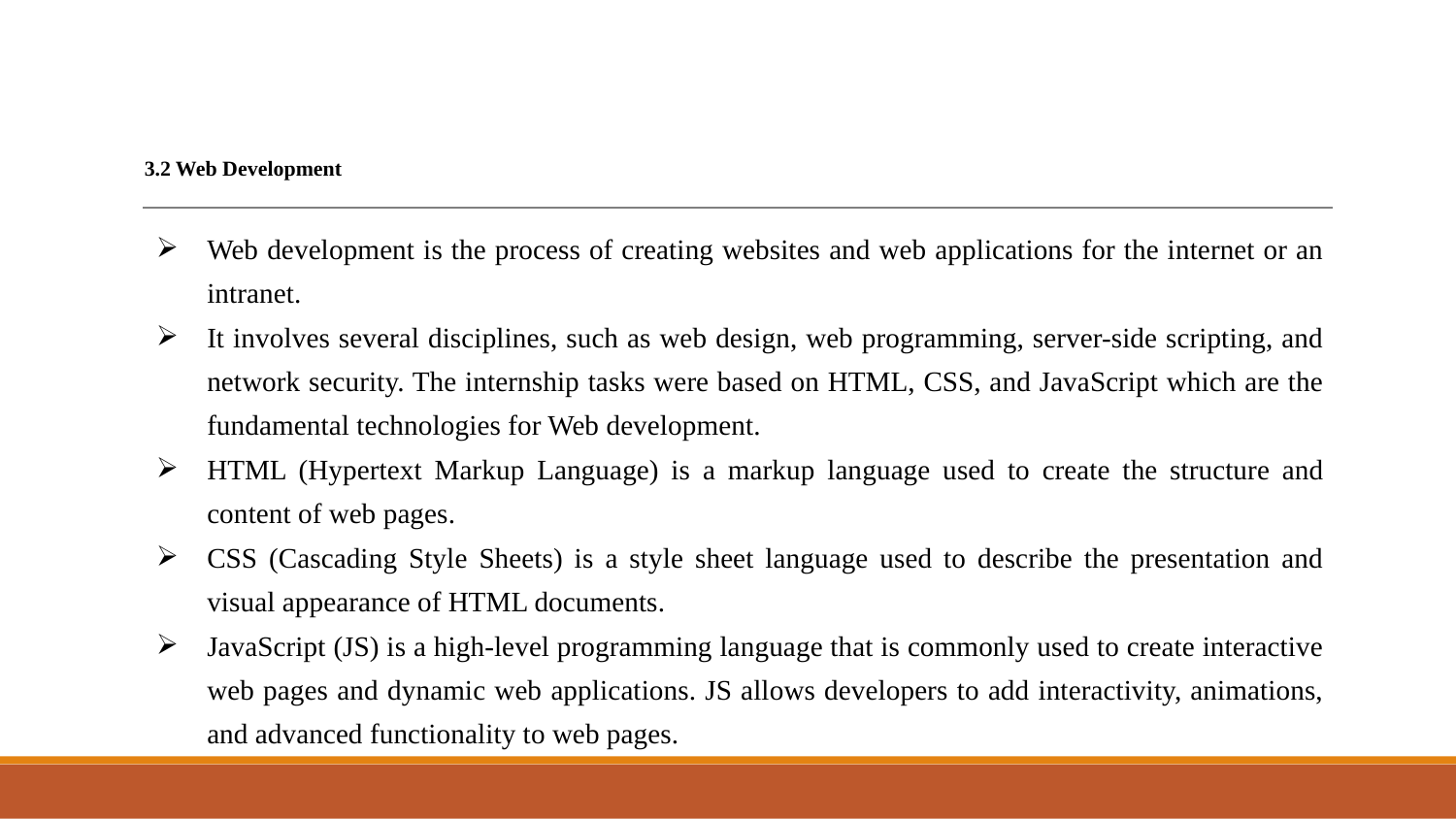

3.2 Web Development

Web development is the process of creating websites and web applications for the internet or an intranet.
It involves several disciplines, such as web design, web programming, server-side scripting, and network security. The internship tasks were based on HTML, CSS, and JavaScript which are the fundamental technologies for Web development.
HTML (Hypertext Markup Language) is a markup language used to create the structure and content of web pages.
CSS (Cascading Style Sheets) is a style sheet language used to describe the presentation and visual appearance of HTML documents.
JavaScript (JS) is a high-level programming language that is commonly used to create interactive web pages and dynamic web applications. JS allows developers to add interactivity, animations, and advanced functionality to web pages.